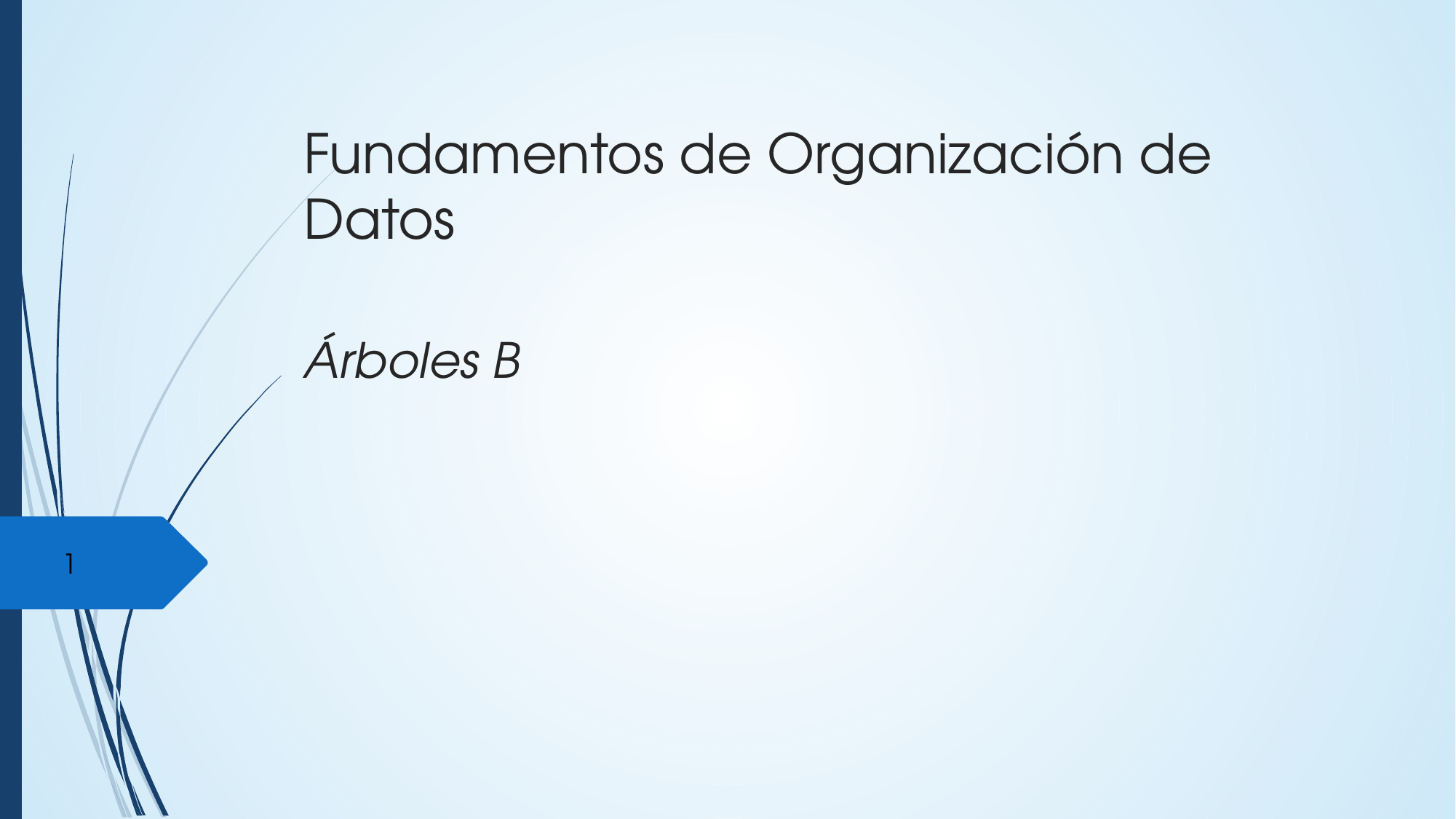

Fundamentos de Organización de Datos
Árboles B

1